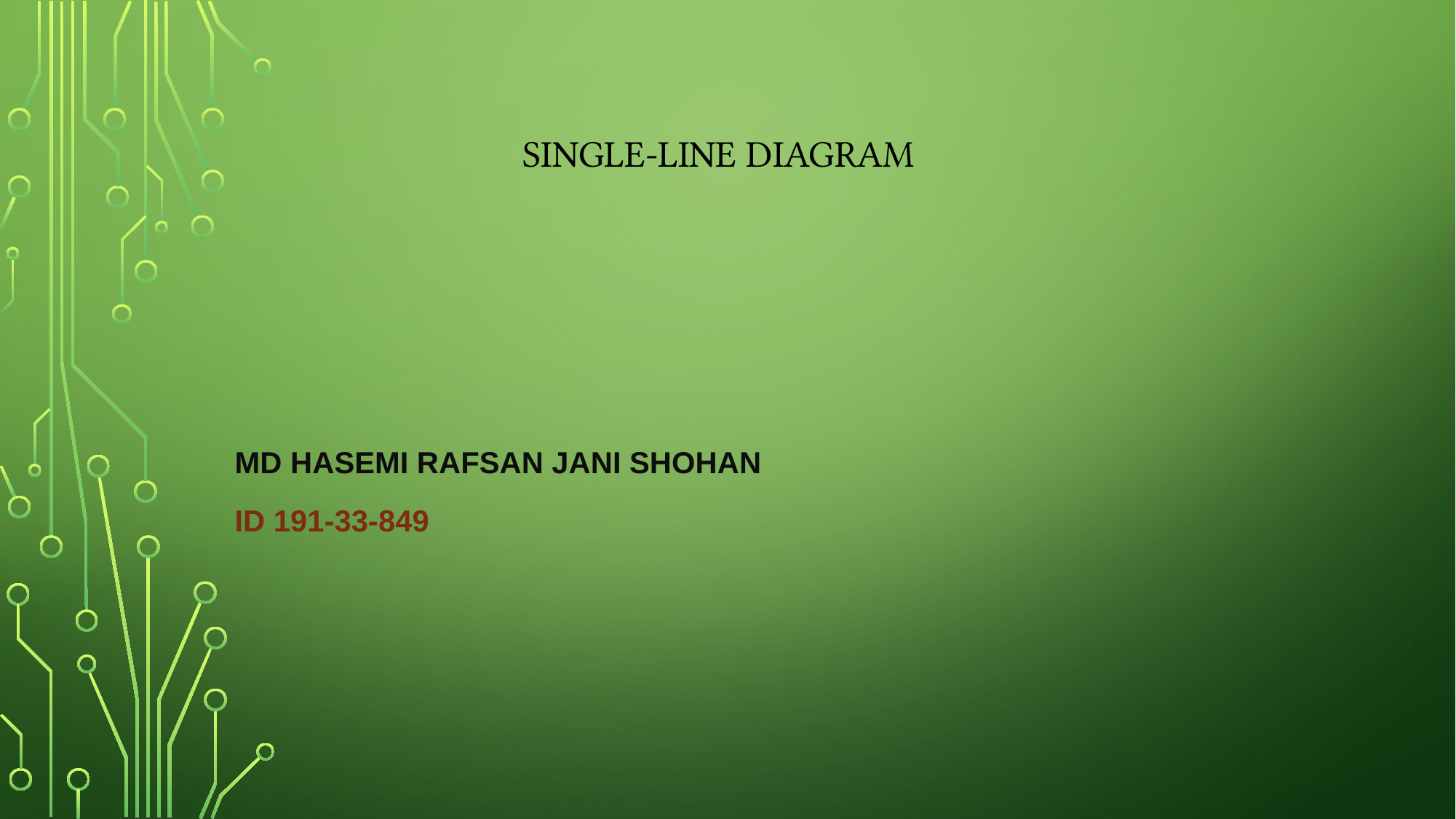

# Single-line diagram
Md hasemi rafsan jani shohan
Id 191-33-849